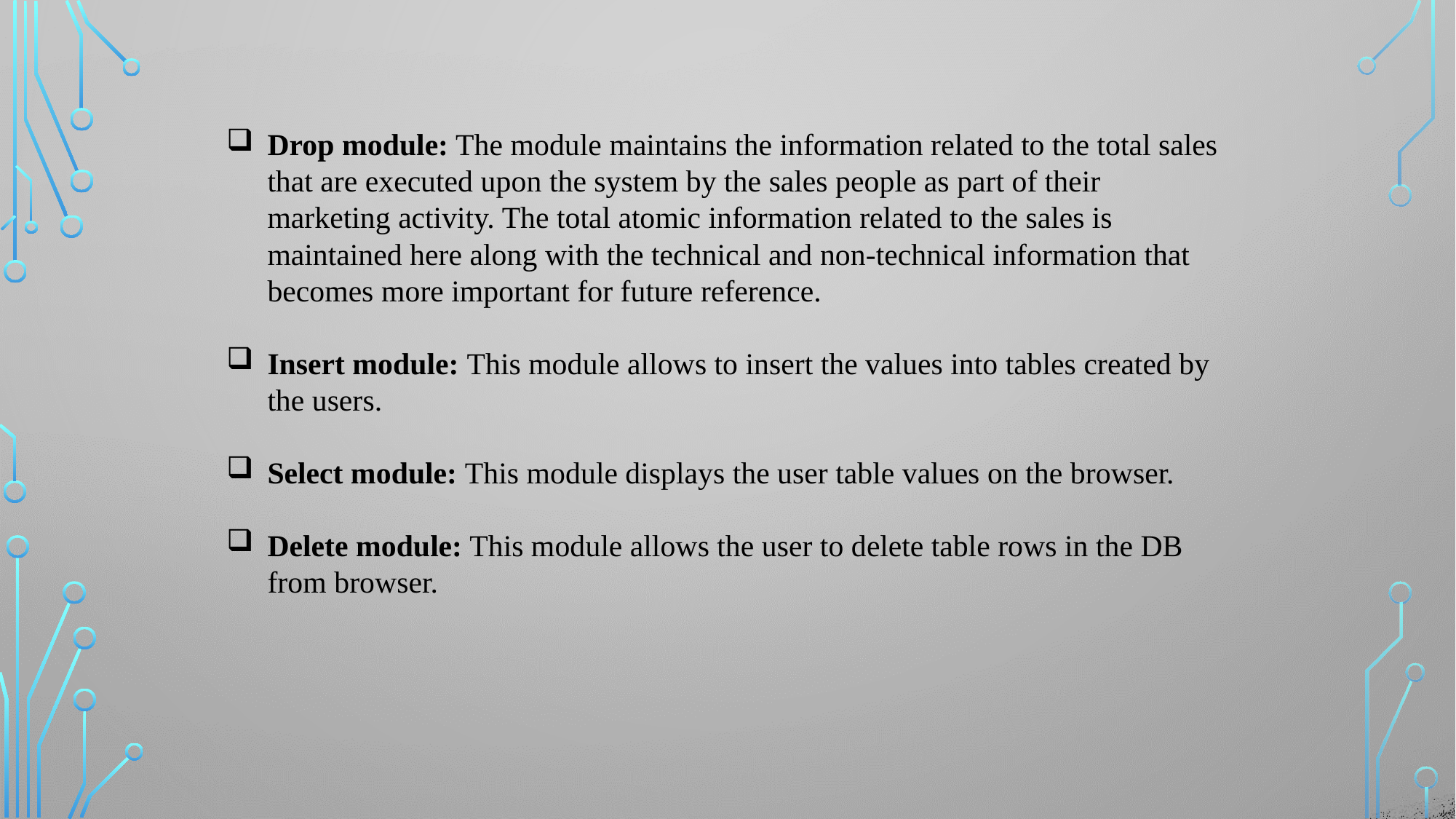

Drop module: The module maintains the information related to the total sales that are executed upon the system by the sales people as part of their marketing activity. The total atomic information related to the sales is maintained here along with the technical and non-technical information that becomes more important for future reference.

Insert module: This module allows to insert the values into tables created by the users.

Select module: This module displays the user table values on the browser.

Delete module: This module allows the user to delete table rows in the DB from browser.